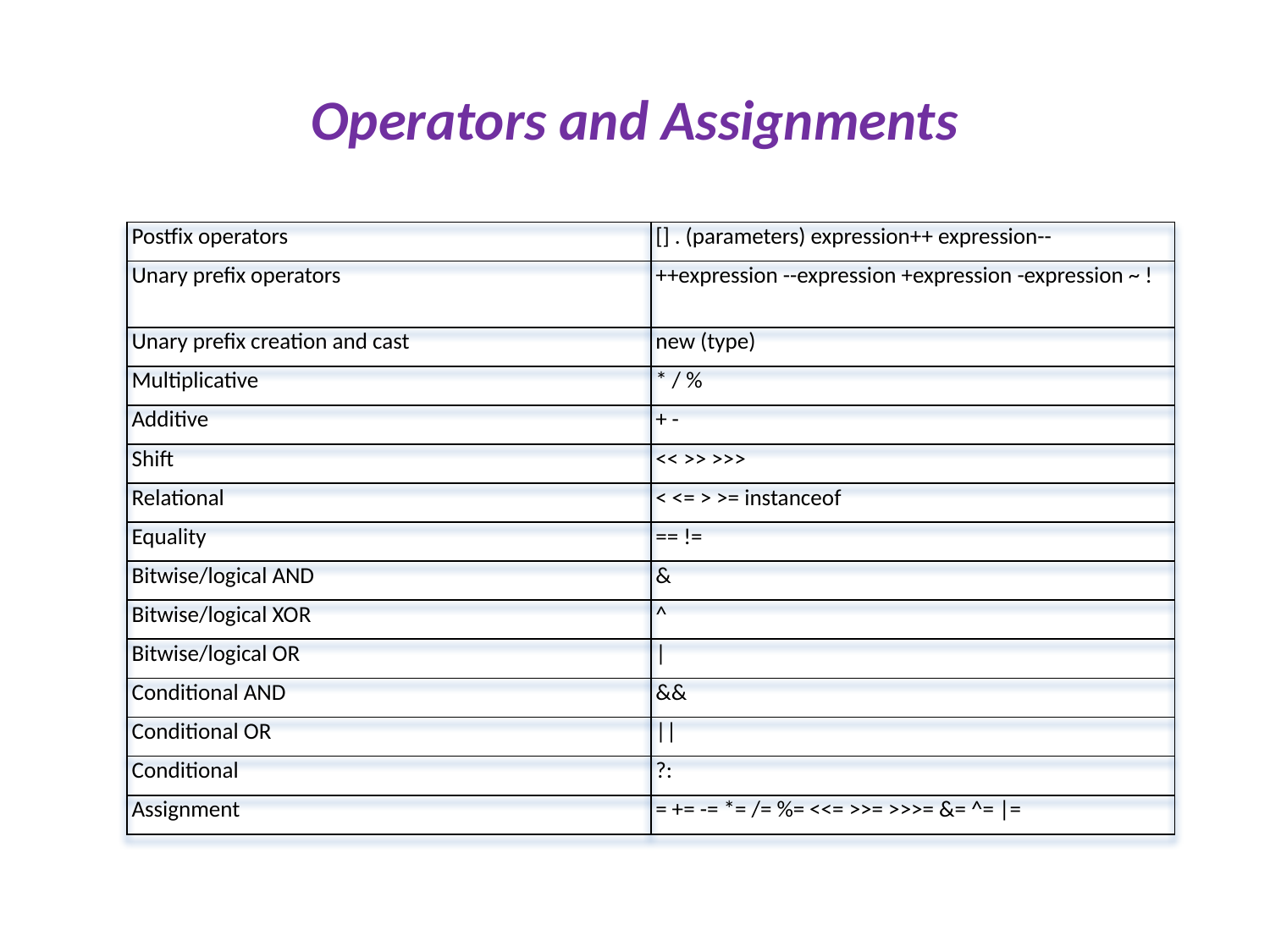

# Operators and Assignments
| Postfix operators | [] . (parameters) expression++ expression-- |
| --- | --- |
| Unary prefix operators | ++expression --expression +expression -expression ~ ! |
| Unary prefix creation and cast | new (type) |
| Multiplicative | \* / % |
| Additive | + - |
| Shift | << >> >>> |
| Relational | < <= > >= instanceof |
| Equality | == != |
| Bitwise/logical AND | & |
| Bitwise/logical XOR | ^ |
| Bitwise/logical OR | | |
| Conditional AND | && |
| Conditional OR | || |
| Conditional | ?: |
| Assignment | = += -= \*= /= %= <<= >>= >>>= &= ^= |= |